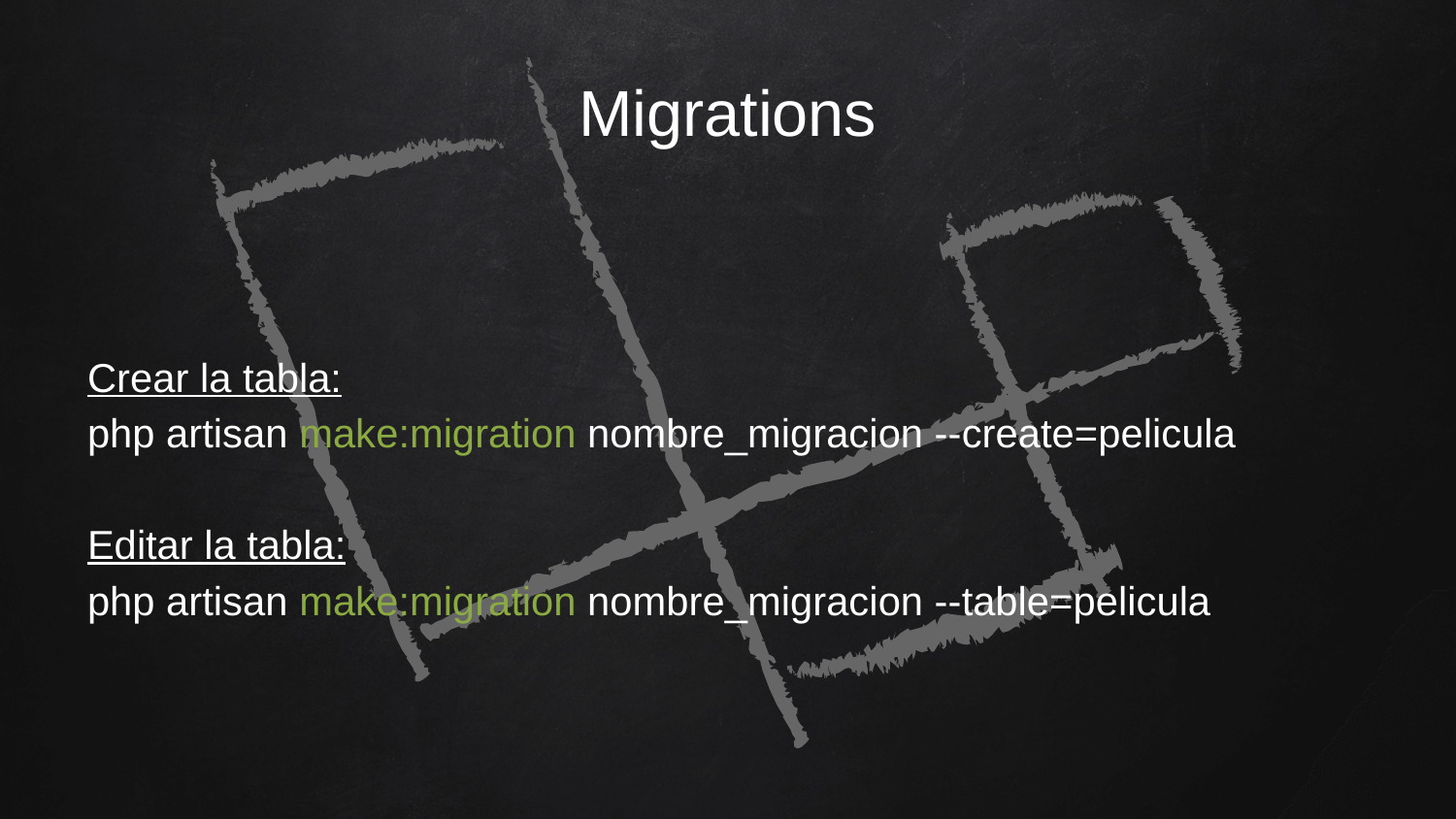

# Migrations
Crear la tabla:
php artisan make:migration nombre_migracion --create=pelicula

Editar la tabla:
php artisan make:migration nombre_migracion --table=pelicula